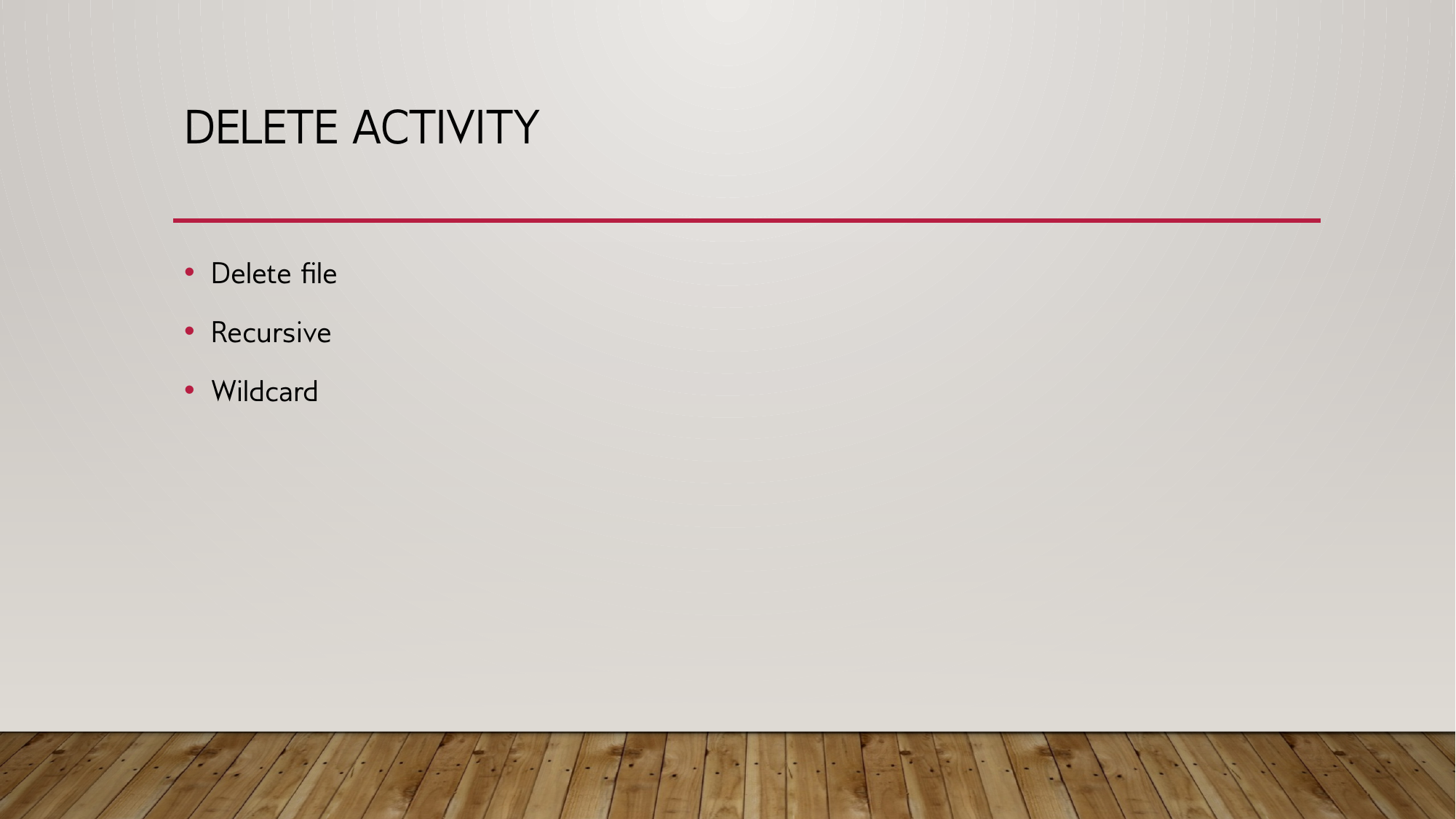

# Delete ACtivity
Delete file
Recursive
Wildcard